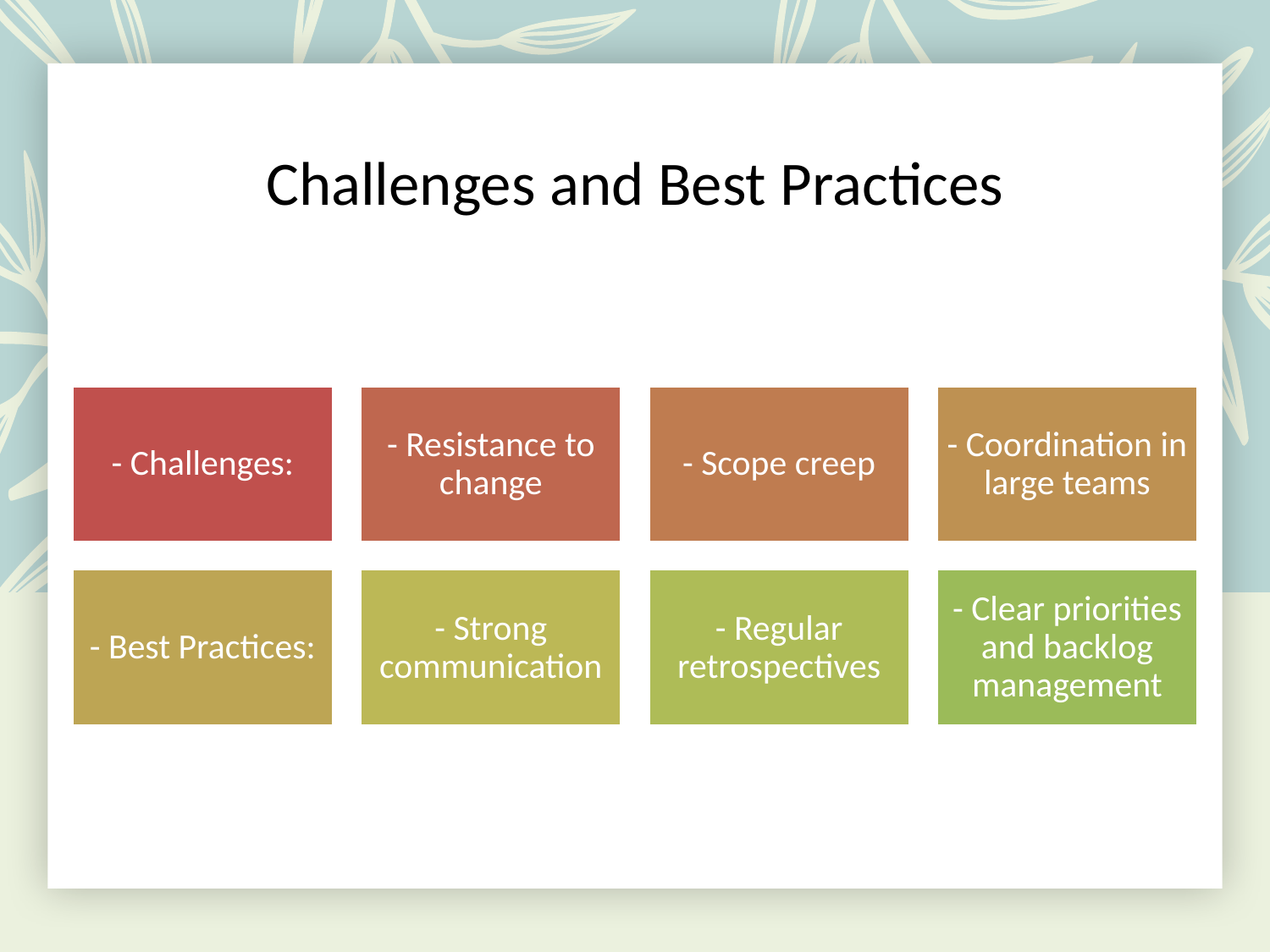

# Challenges and Best Practices
- Challenges:
- Resistance to change
- Scope creep
- Coordination in large teams
- Best Practices:
- Strong communication
- Regular retrospectives
- Clear priorities and backlog management